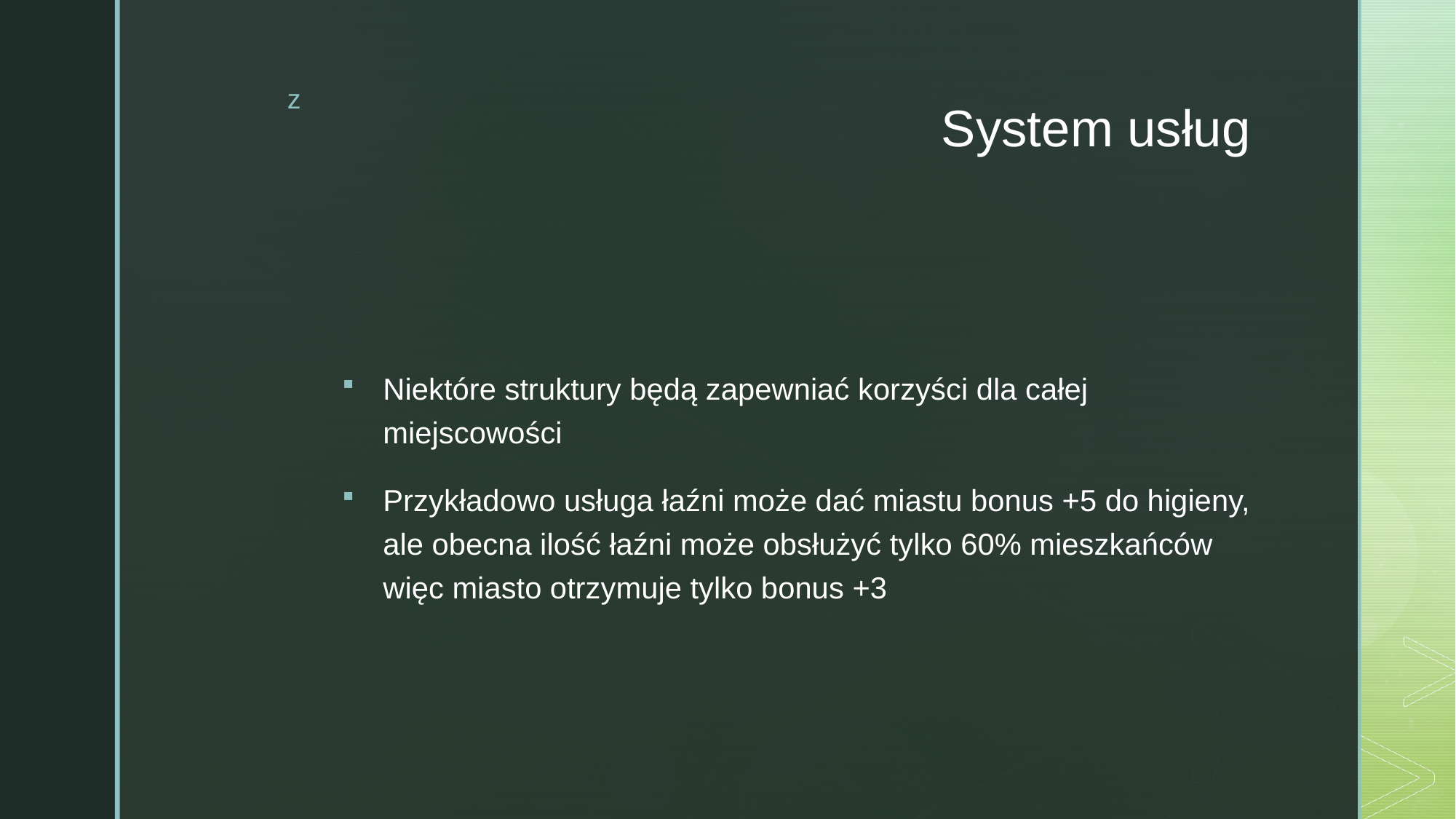

# System usług
Niektóre struktury będą zapewniać korzyści dla całej miejscowości
Przykładowo usługa łaźni może dać miastu bonus +5 do higieny, ale obecna ilość łaźni może obsłużyć tylko 60% mieszkańców więc miasto otrzymuje tylko bonus +3